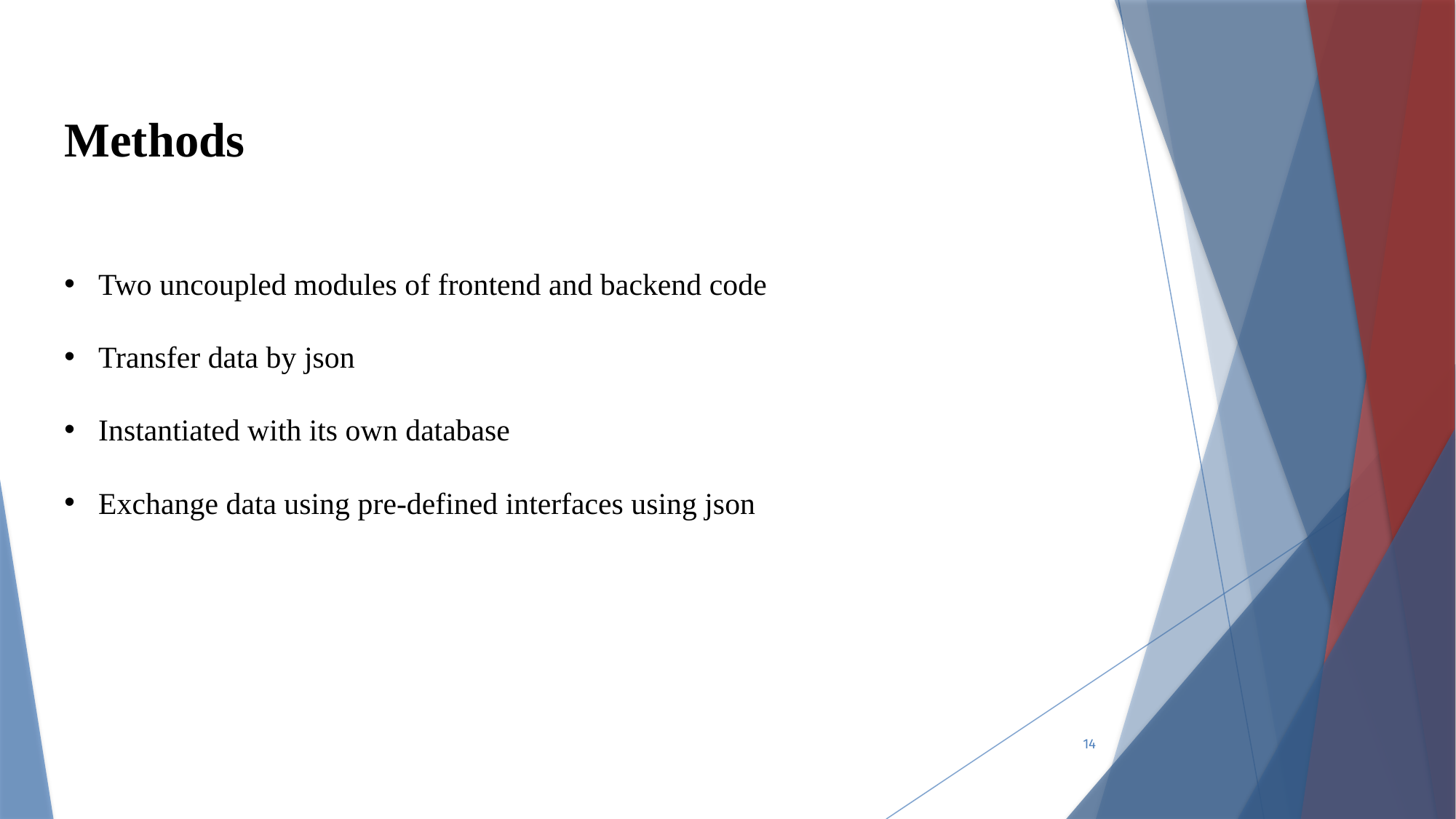

Methods
Two uncoupled modules of frontend and backend code
Transfer data by json
Instantiated with its own database
Exchange data using pre-defined interfaces using json
14